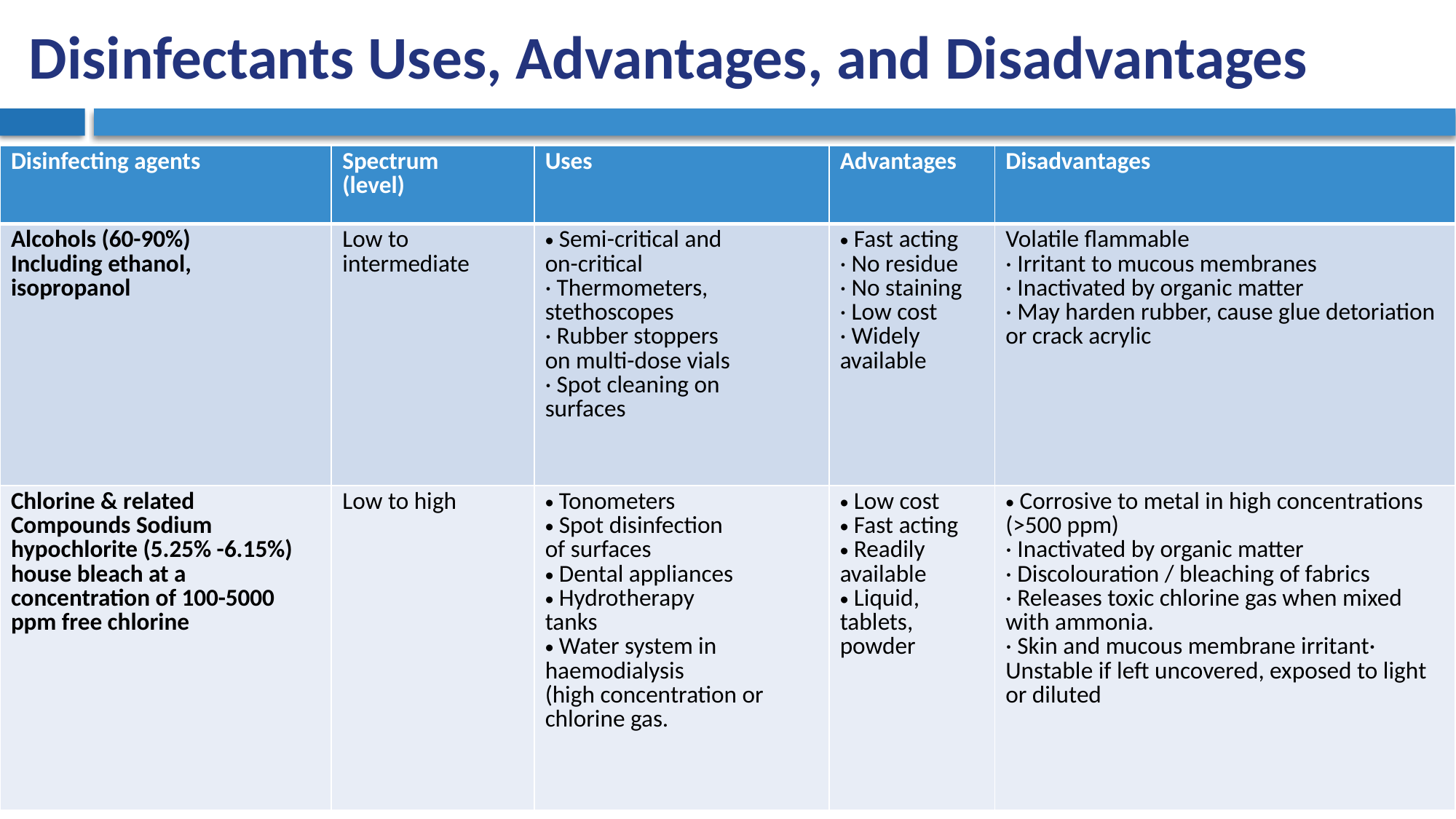

# Disinfectants Uses, Advantages, and Disadvantages
| Disinfecting agents | Spectrum (level) | Uses | Advantages | Disadvantages |
| --- | --- | --- | --- | --- |
| Alcohols (60-90%) Including ethanol, isopropanol | Low to intermediate | Semi-critical and on-critical · Thermometers, stethoscopes · Rubber stoppers on multi-dose vials · Spot cleaning on surfaces | Fast acting · No residue · No staining · Low cost · Widely available | Volatile flammable · Irritant to mucous membranes · Inactivated by organic matter · May harden rubber, cause glue detoriation or crack acrylic |
| Chlorine & related Compounds Sodium hypochlorite (5.25% -6.15%) house bleach at a concentration of 100-5000 ppm free chlorine | Low to high | Tonometers Spot disinfection of surfaces Dental appliances Hydrotherapy tanks Water system in haemodialysis (high concentration or chlorine gas. | Low cost Fast acting Readily available Liquid, tablets, powder | Corrosive to metal in high concentrations (>500 ppm) · Inactivated by organic matter · Discolouration / bleaching of fabrics · Releases toxic chlorine gas when mixed with ammonia. · Skin and mucous membrane irritant· Unstable if left uncovered, exposed to light or diluted |